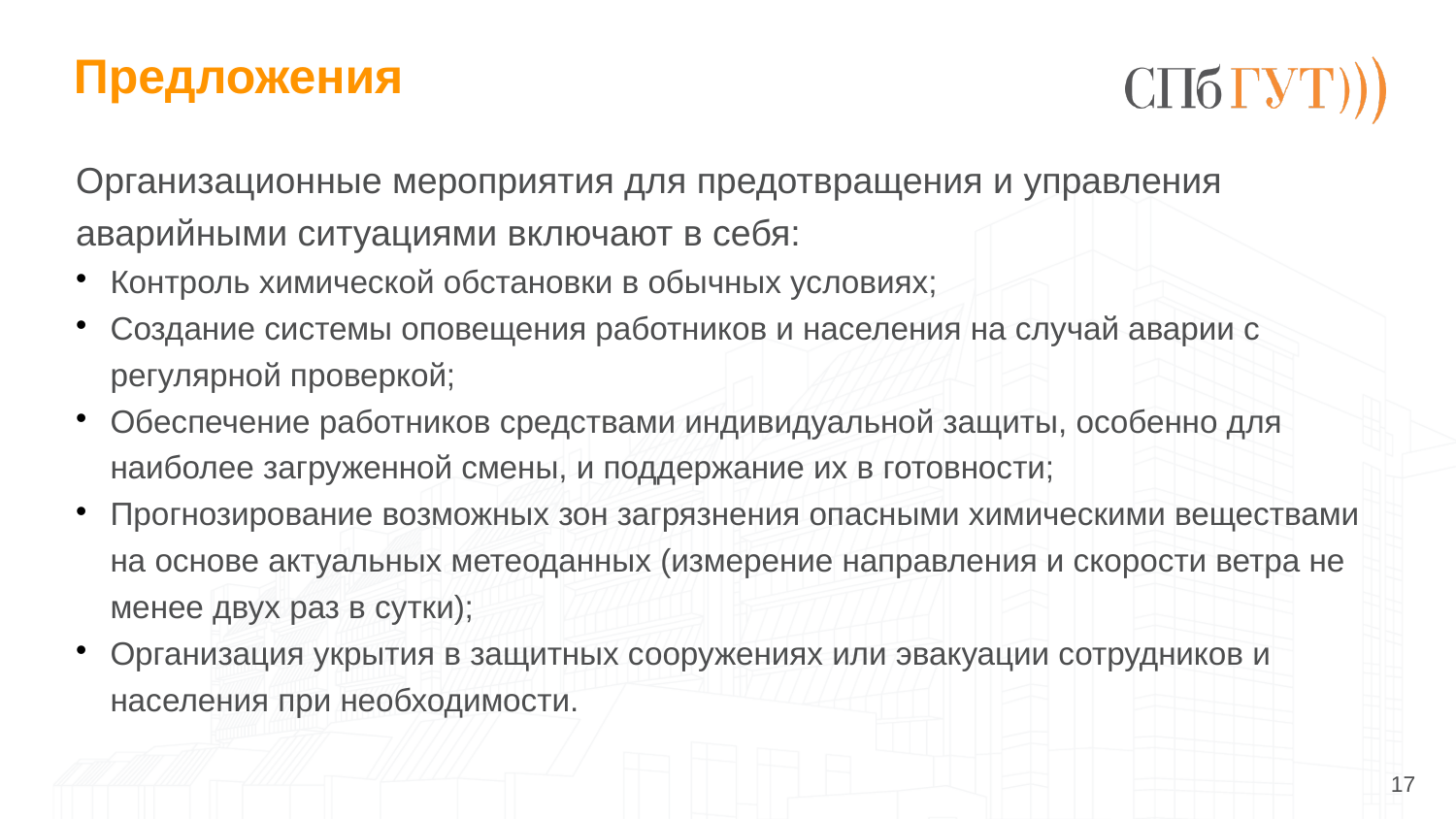

# Предложения
Организационные мероприятия для предотвращения и управления аварийными ситуациями включают в себя:
Контроль химической обстановки в обычных условиях;
Создание системы оповещения работников и населения на случай аварии с регулярной проверкой;
Обеспечение работников средствами индивидуальной защиты, особенно для наиболее загруженной смены, и поддержание их в готовности;
Прогнозирование возможных зон загрязнения опасными химическими веществами на основе актуальных метеоданных (измерение направления и скорости ветра не менее двух раз в сутки);
Организация укрытия в защитных сооружениях или эвакуации сотрудников и населения при необходимости.

17